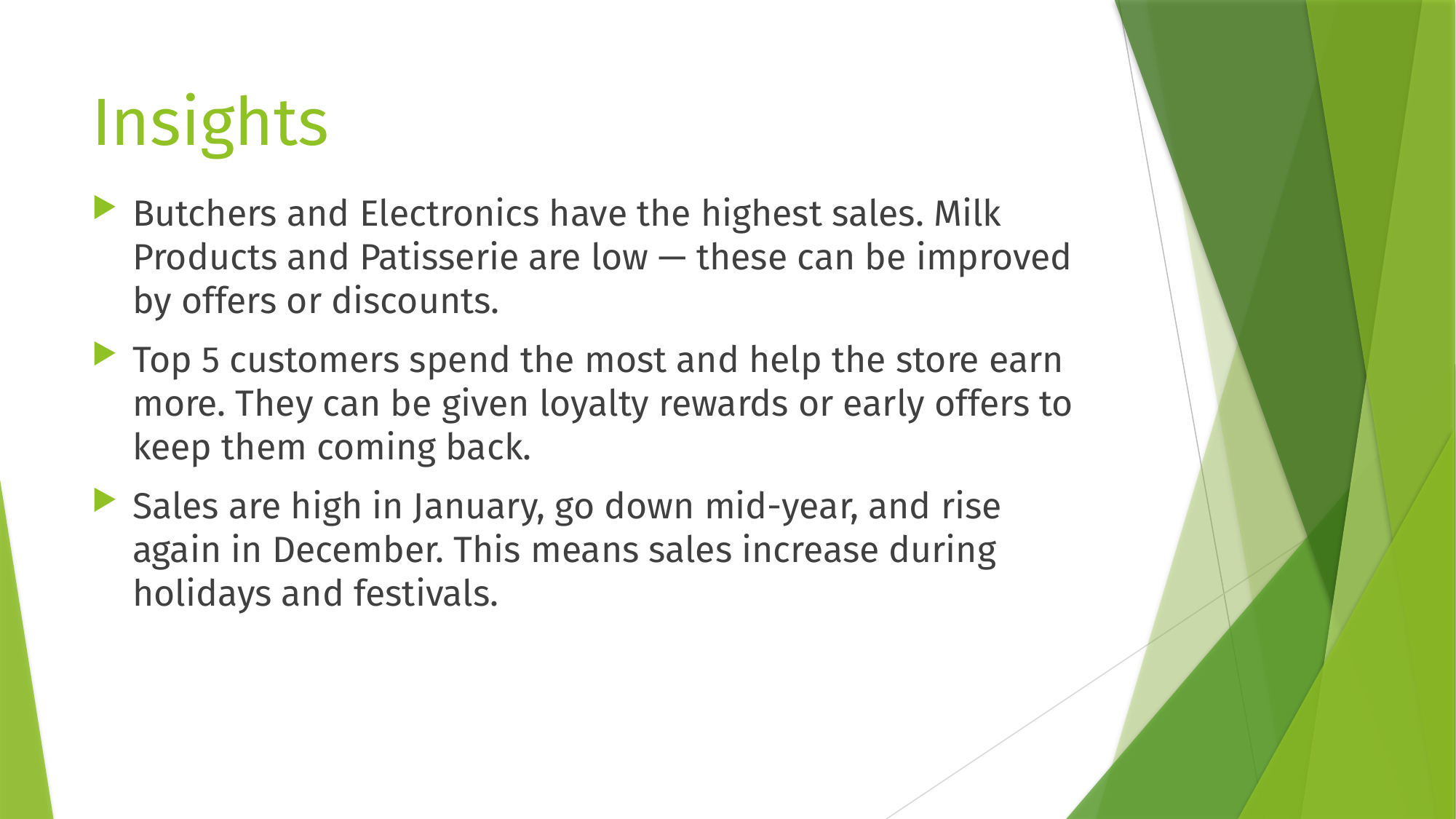

# Insights
Butchers and Electronics have the highest sales. Milk Products and Patisserie are low — these can be improved by offers or discounts.
Top 5 customers spend the most and help the store earn more. They can be given loyalty rewards or early offers to keep them coming back.
Sales are high in January, go down mid-year, and rise again in December. This means sales increase during holidays and festivals.